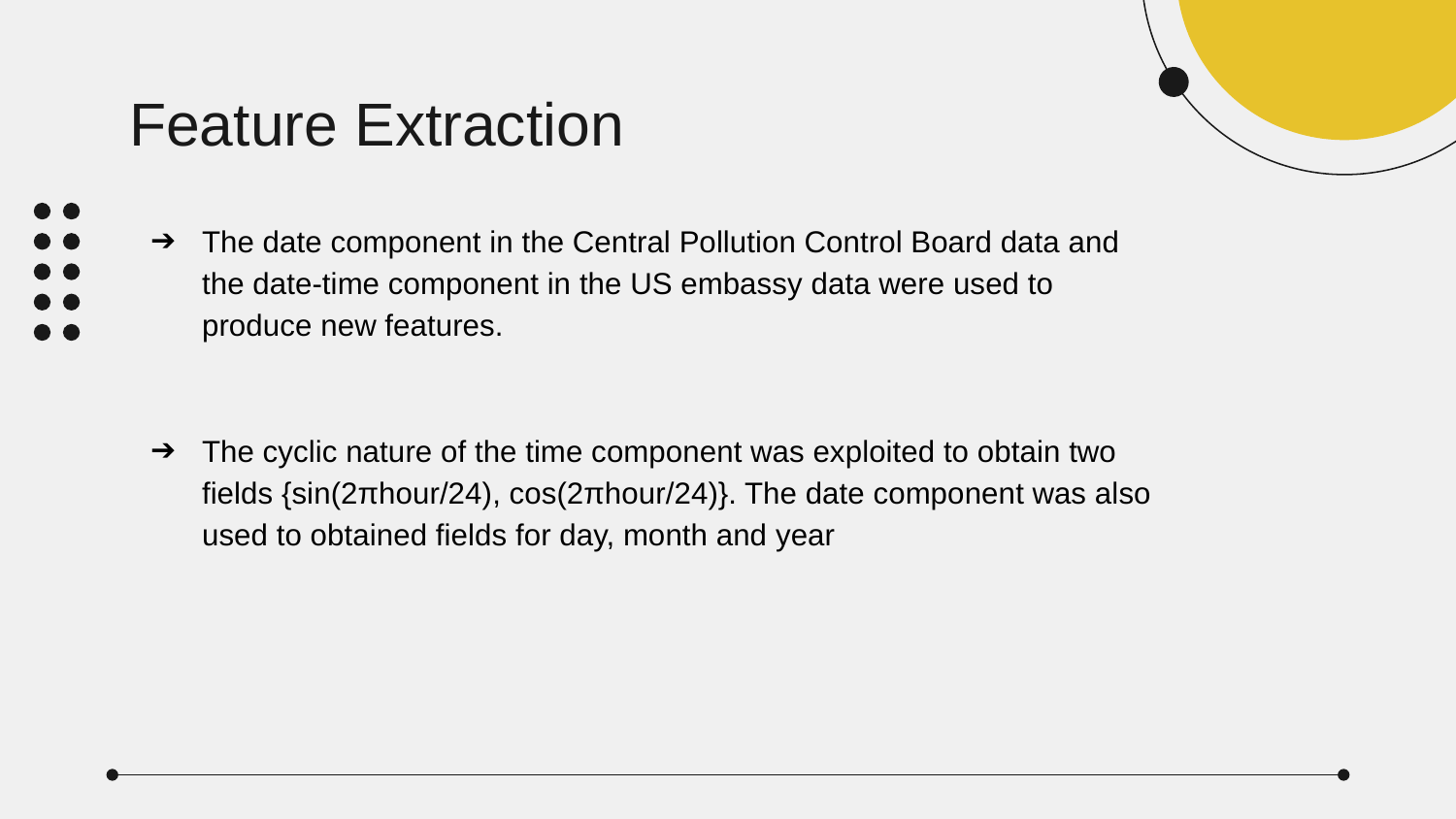

# Feature Extraction
The date component in the Central Pollution Control Board data and the date-time component in the US embassy data were used to produce new features.

The cyclic nature of the time component was exploited to obtain two fields {sin(2πhour/24), cos(2πhour/24)}. The date component was also used to obtained fields for day, month and year